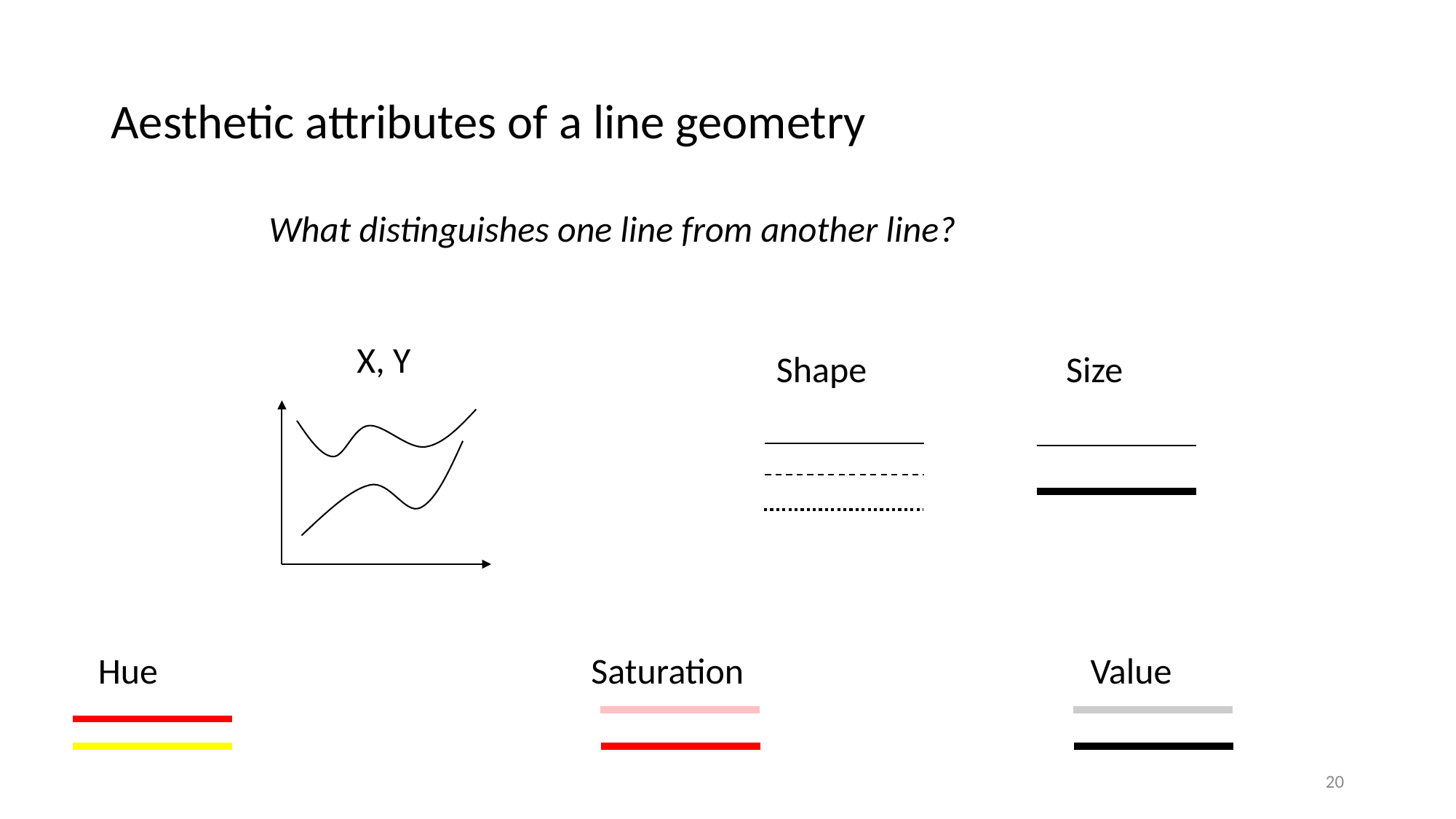

# Aesthetic attributes of a line geometry
What distinguishes one line from another line?

X, Y
Shape
Size

Saturation
Value
Hue
20